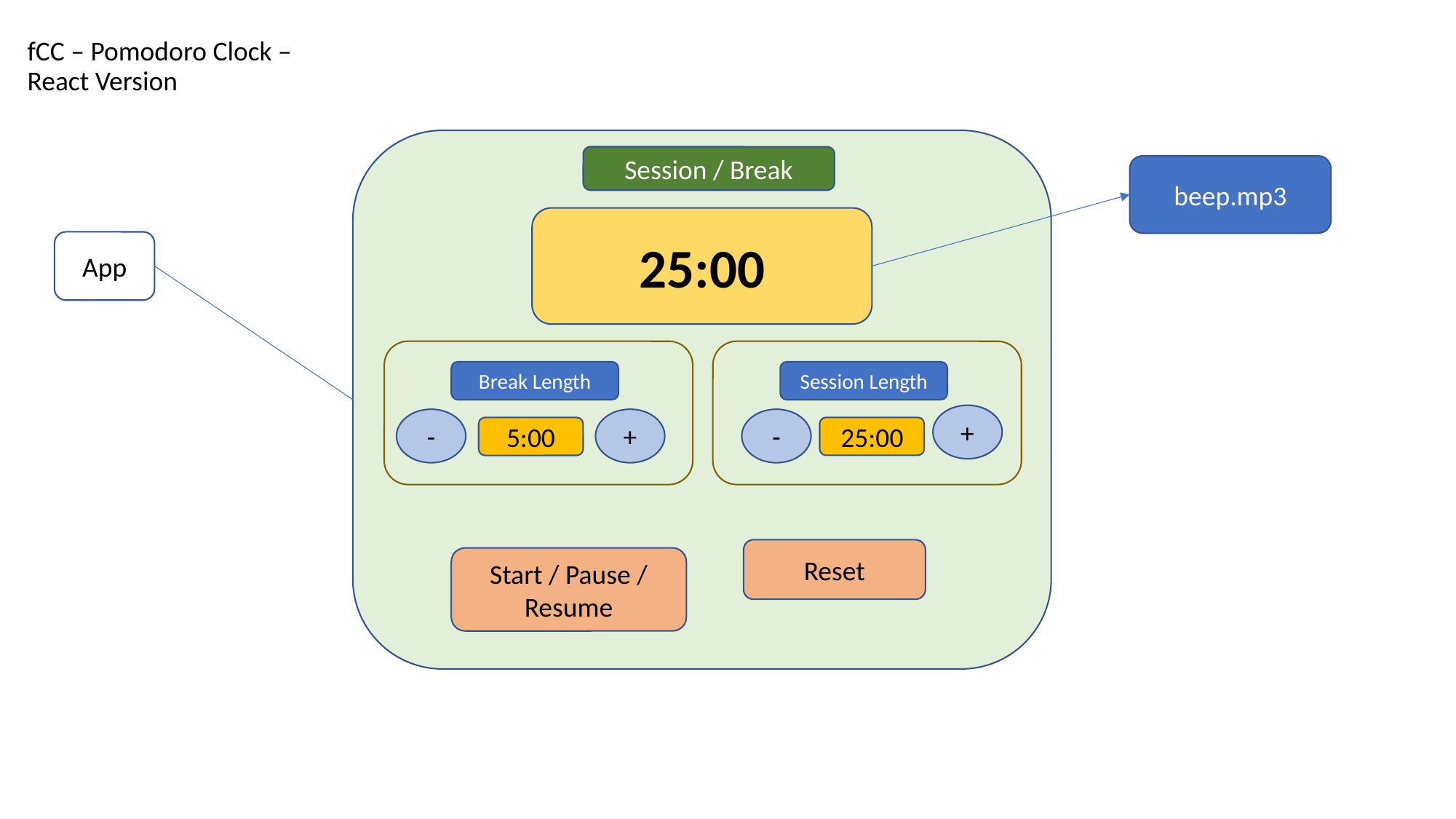

# fCC – Pomodoro Clock – React Version

Session / Break
beep.mp3
25:00
App

Break Length
Session Length
+
-
-
+
25:00
5:00
Reset
Start / Pause / Resume